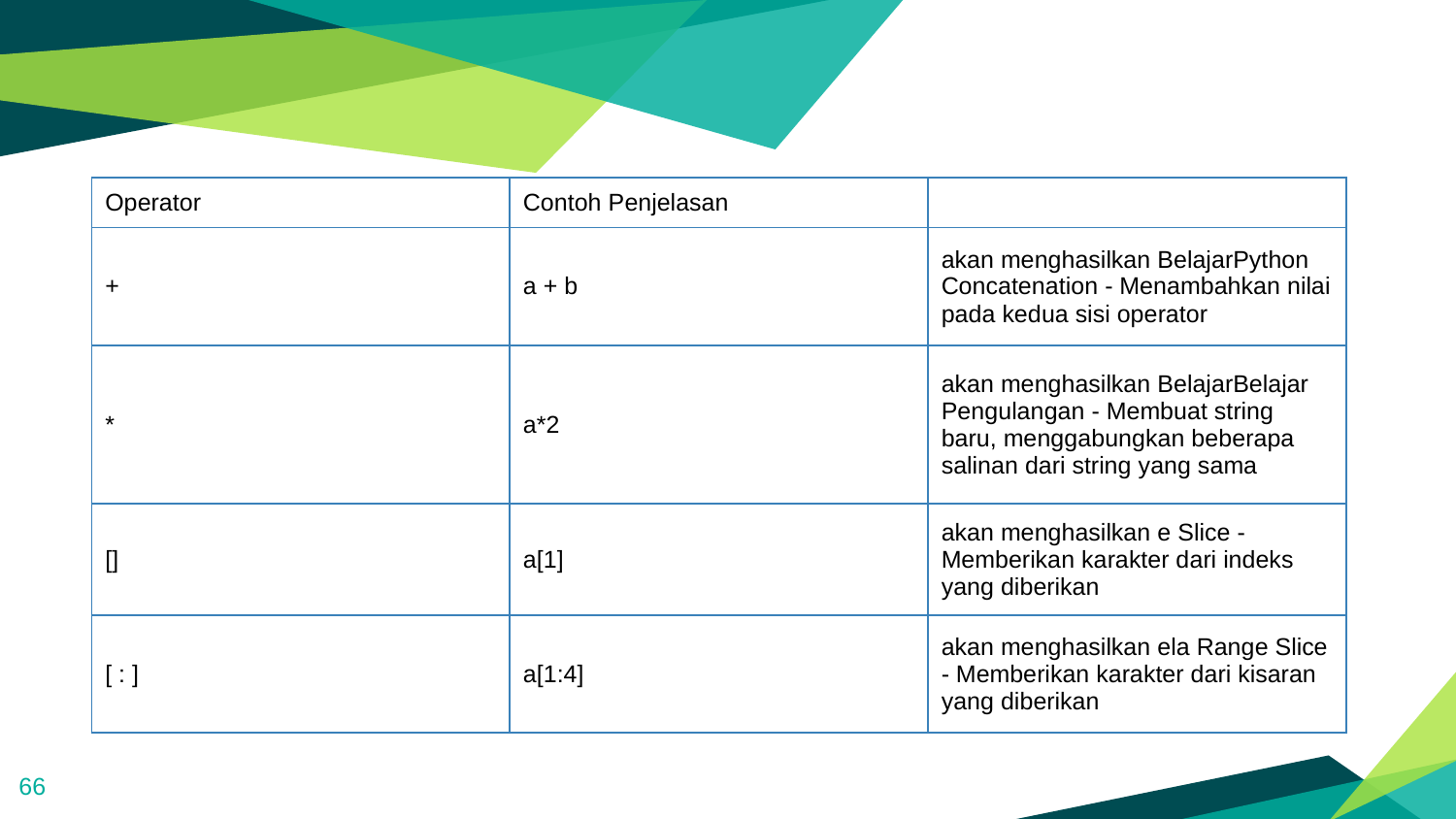

| Operator | Contoh Penjelasan |  |
| --- | --- | --- |
| + | a + b | akan menghasilkan BelajarPython Concatenation - Menambahkan nilai pada kedua sisi operator |
| \* | a\*2 | akan menghasilkan BelajarBelajar Pengulangan - Membuat string baru, menggabungkan beberapa salinan dari string yang sama |
| [] | a[1] | akan menghasilkan e Slice - Memberikan karakter dari indeks yang diberikan |
| [ : ] | a[1:4] | akan menghasilkan ela Range Slice - Memberikan karakter dari kisaran yang diberikan |
66